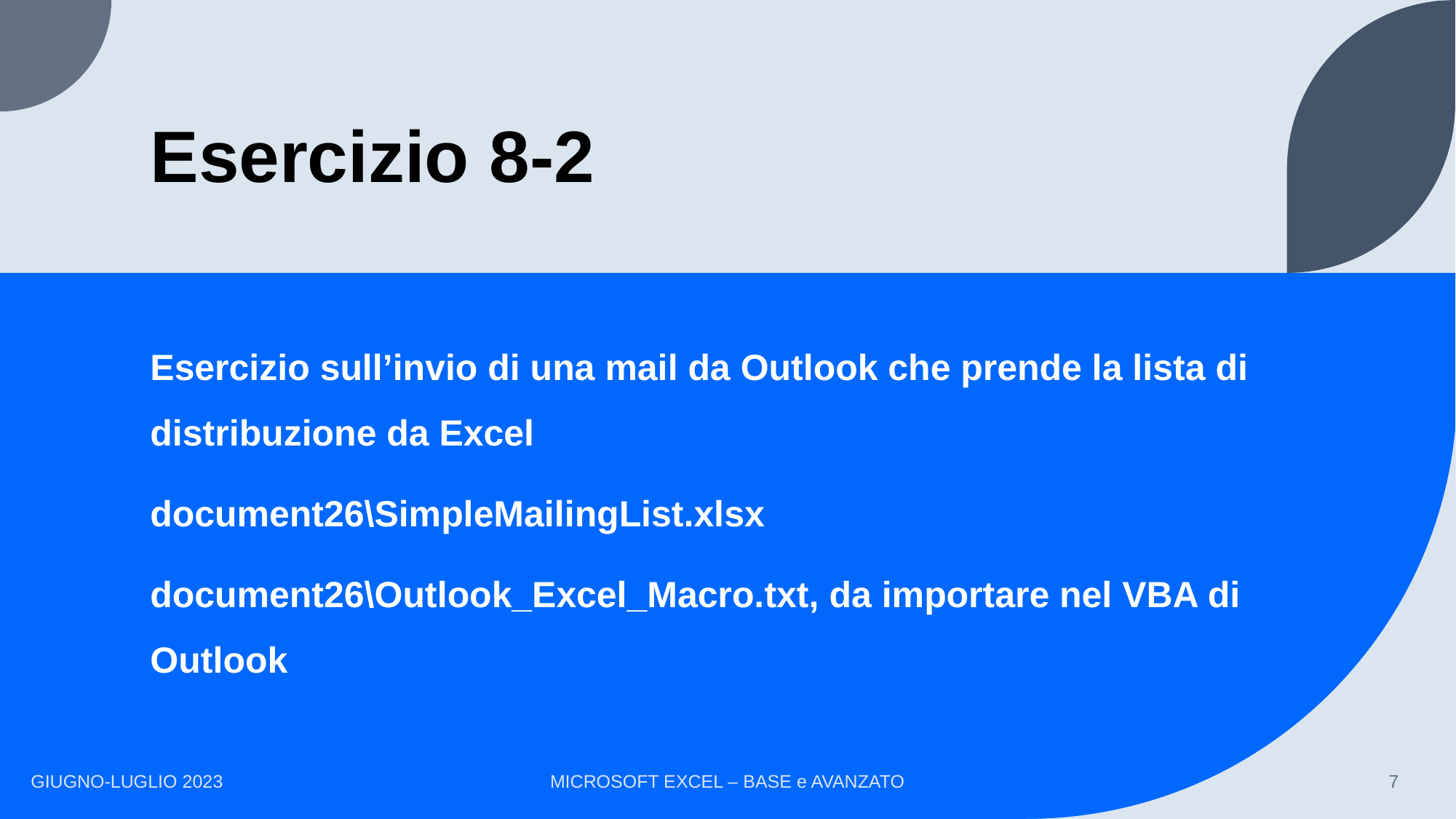

# Esercizio 8-2
Esercizio sull’invio di una mail da Outlook che prende la lista di distribuzione da Excel
document26\SimpleMailingList.xlsx
document26\Outlook_Excel_Macro.txt, da importare nel VBA di Outlook
GIUGNO-LUGLIO 2023
MICROSOFT EXCEL – BASE e AVANZATO
7